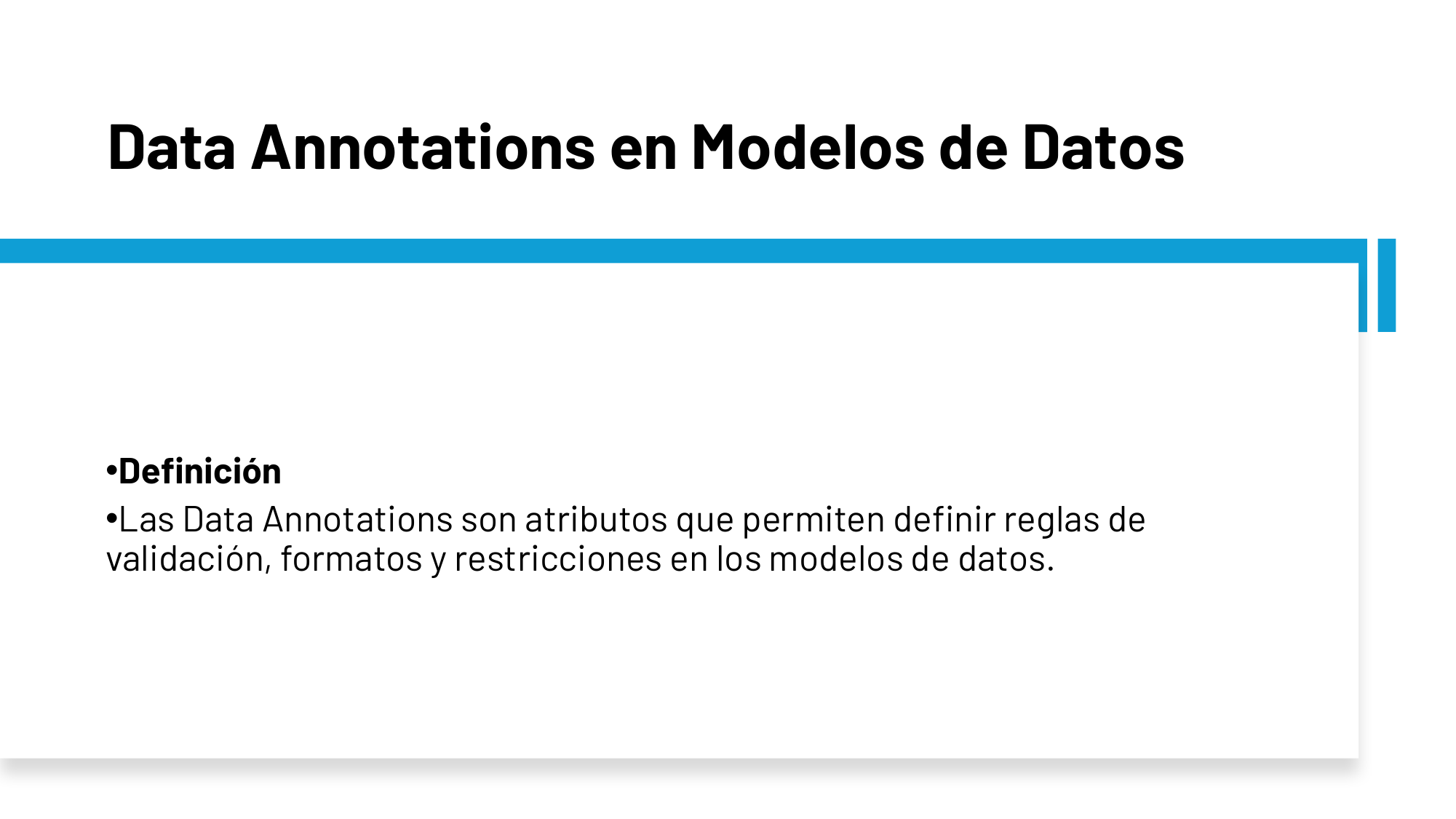

# Data Annotations en Modelos de Datos

Definición
Las Data Annotations son atributos que permiten definir reglas de validación, formatos y restricciones en los modelos de datos.